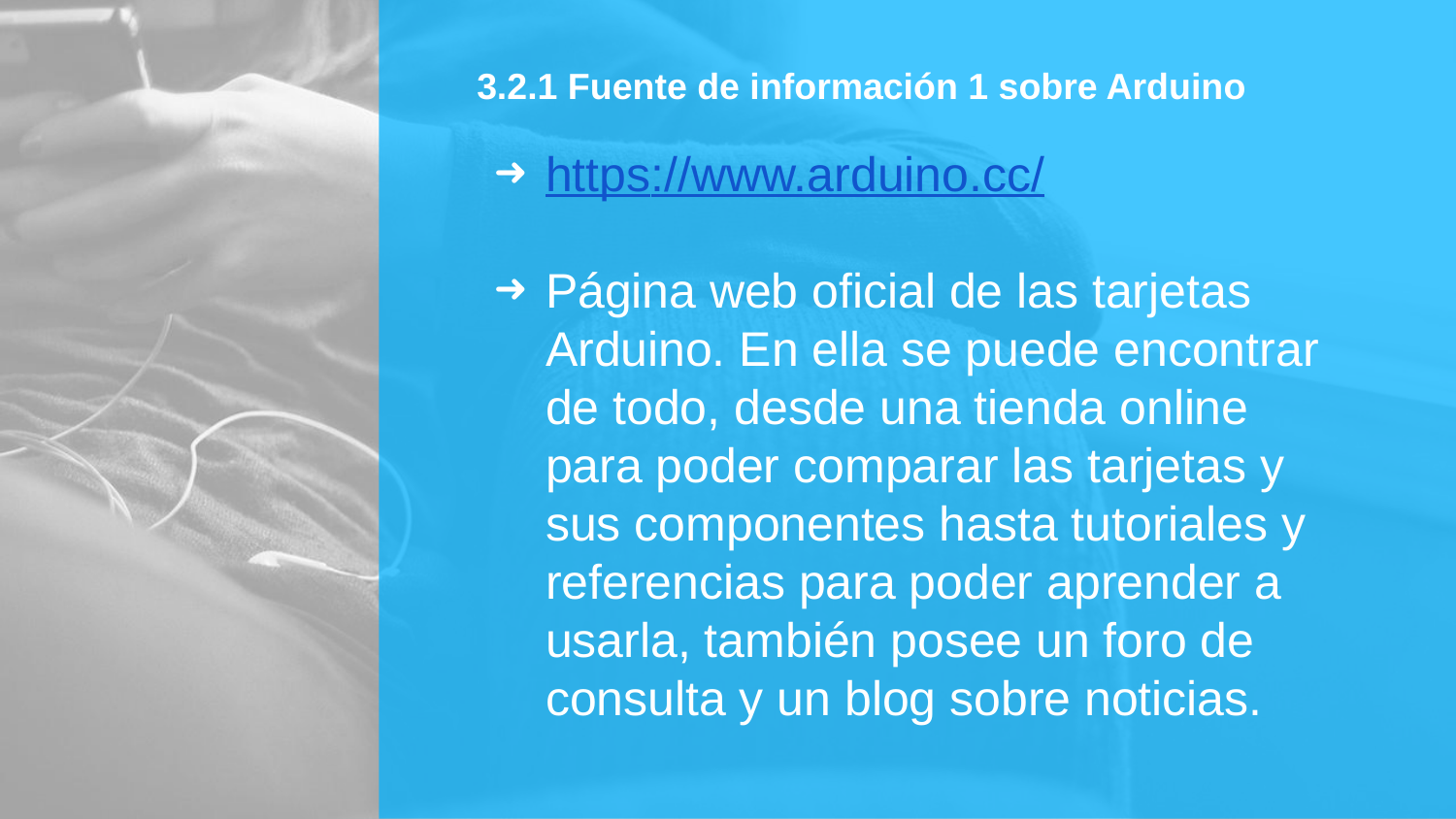

# 3.2.1 Fuente de información 1 sobre Arduino
https://www.arduino.cc/

Página web oficial de las tarjetas Arduino. En ella se puede encontrar de todo, desde una tienda online para poder comparar las tarjetas y sus componentes hasta tutoriales y referencias para poder aprender a usarla, también posee un foro de consulta y un blog sobre noticias.